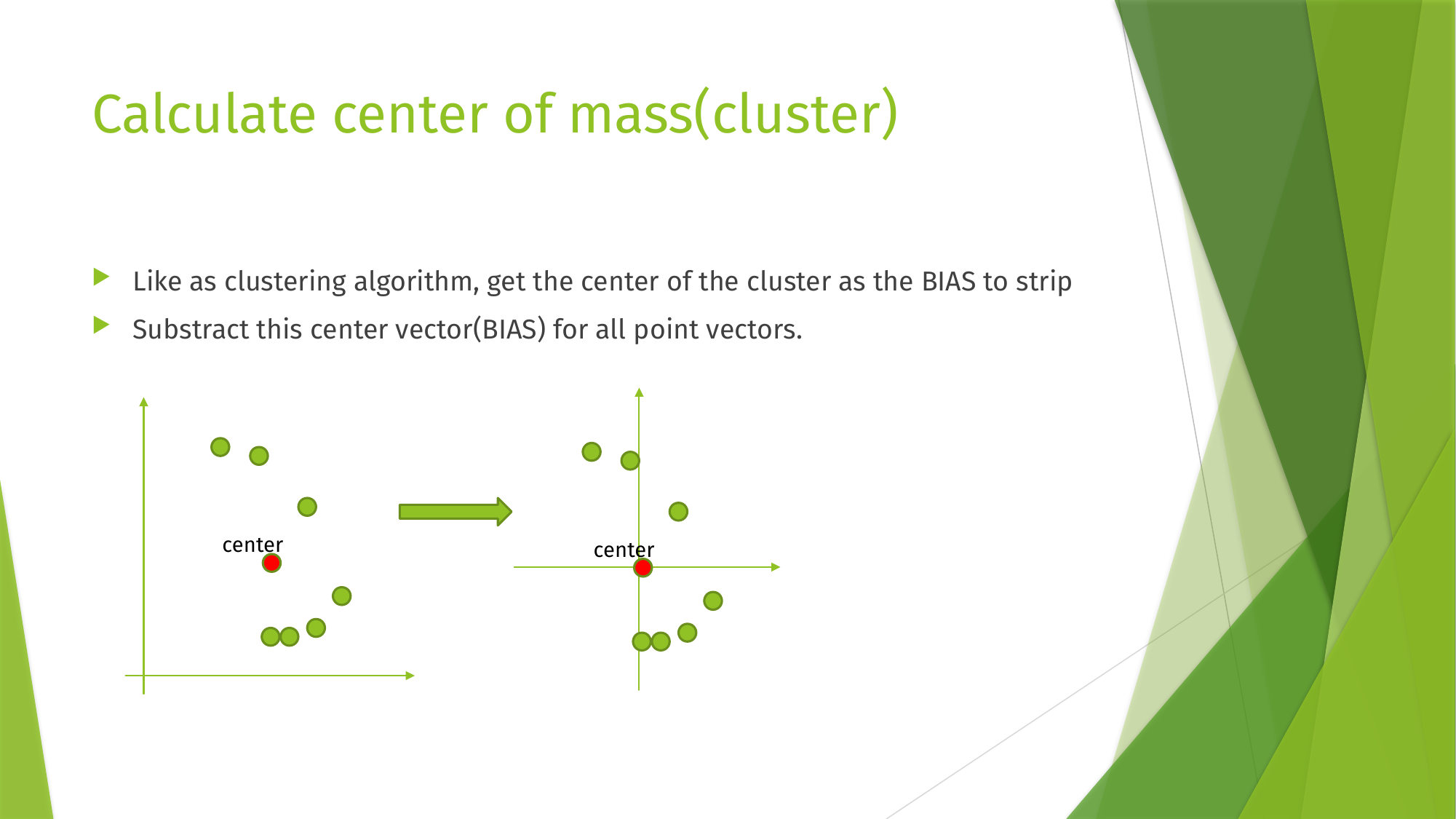

# Calculate center of mass(cluster)
Like as clustering algorithm, get the center of the cluster as the BIAS to strip
Substract this center vector(BIAS) for all point vectors.

center

center